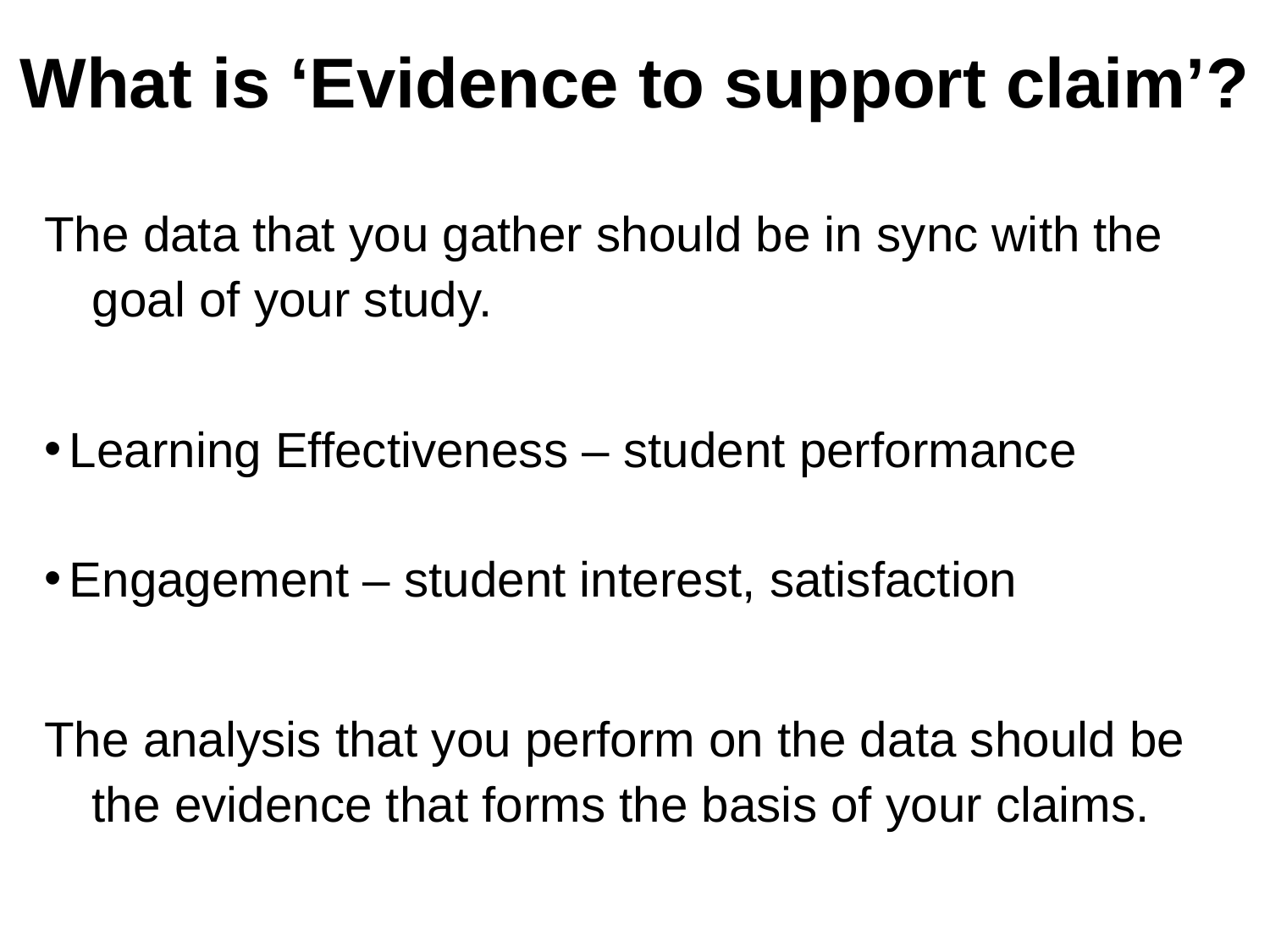

What is ‘Evidence to support claim’?

The data that you gather should be in sync with the goal of your study.

Learning Effectiveness – student performance

Engagement – student interest, satisfaction

The analysis that you perform on the data should be the evidence that forms the basis of your claims.